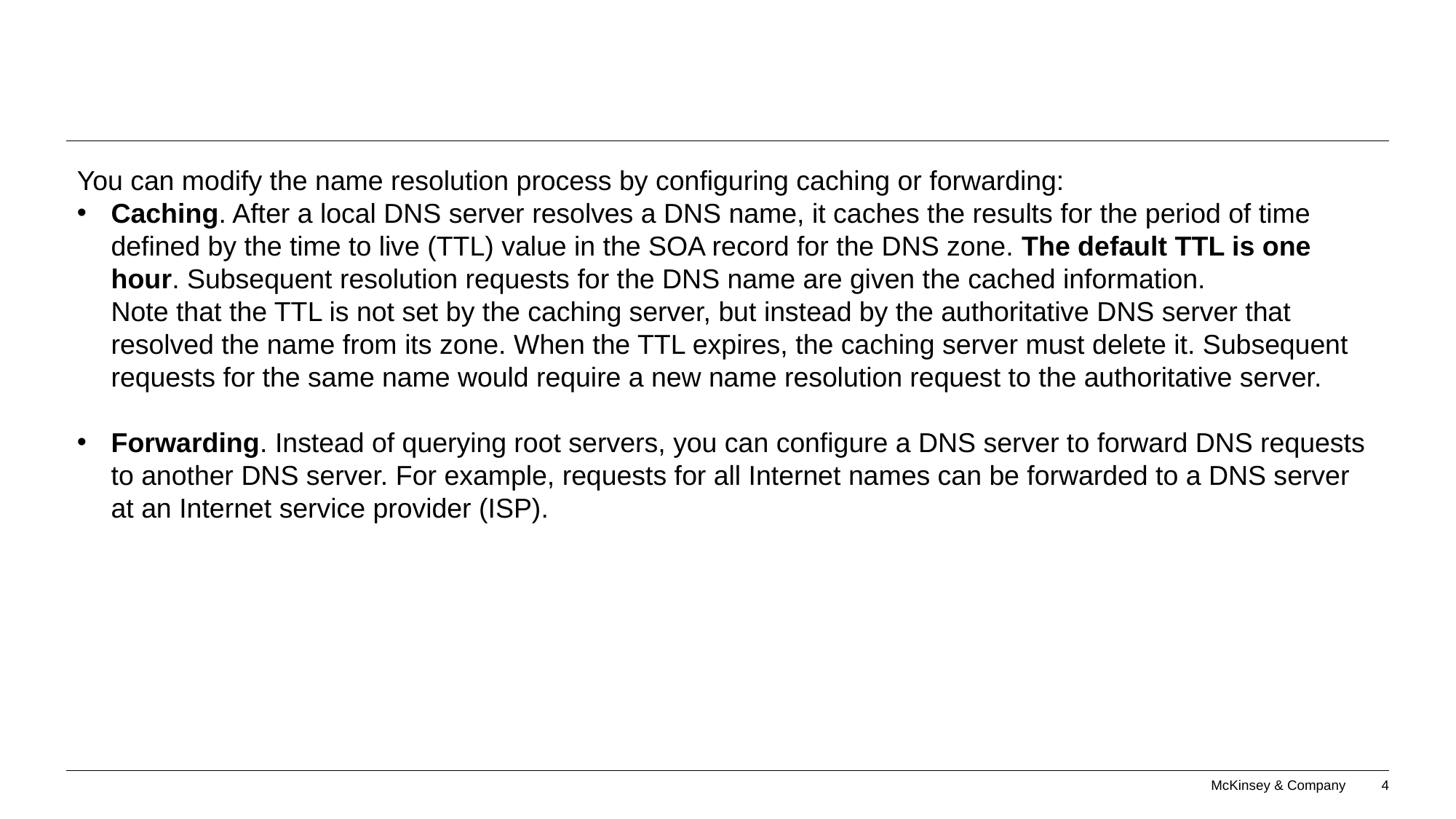

#

You can modify the name resolution process by configuring caching or forwarding:
Caching. After a local DNS server resolves a DNS name, it caches the results for the period of time defined by the time to live (TTL) value in the SOA record for the DNS zone. The default TTL is one hour. Subsequent resolution requests for the DNS name are given the cached information.
Note that the TTL is not set by the caching server, but instead by the authoritative DNS server that resolved the name from its zone. When the TTL expires, the caching server must delete it. Subsequent requests for the same name would require a new name resolution request to the authoritative server.

Forwarding. Instead of querying root servers, you can configure a DNS server to forward DNS requests to another DNS server. For example, requests for all Internet names can be forwarded to a DNS server at an Internet service provider (ISP).